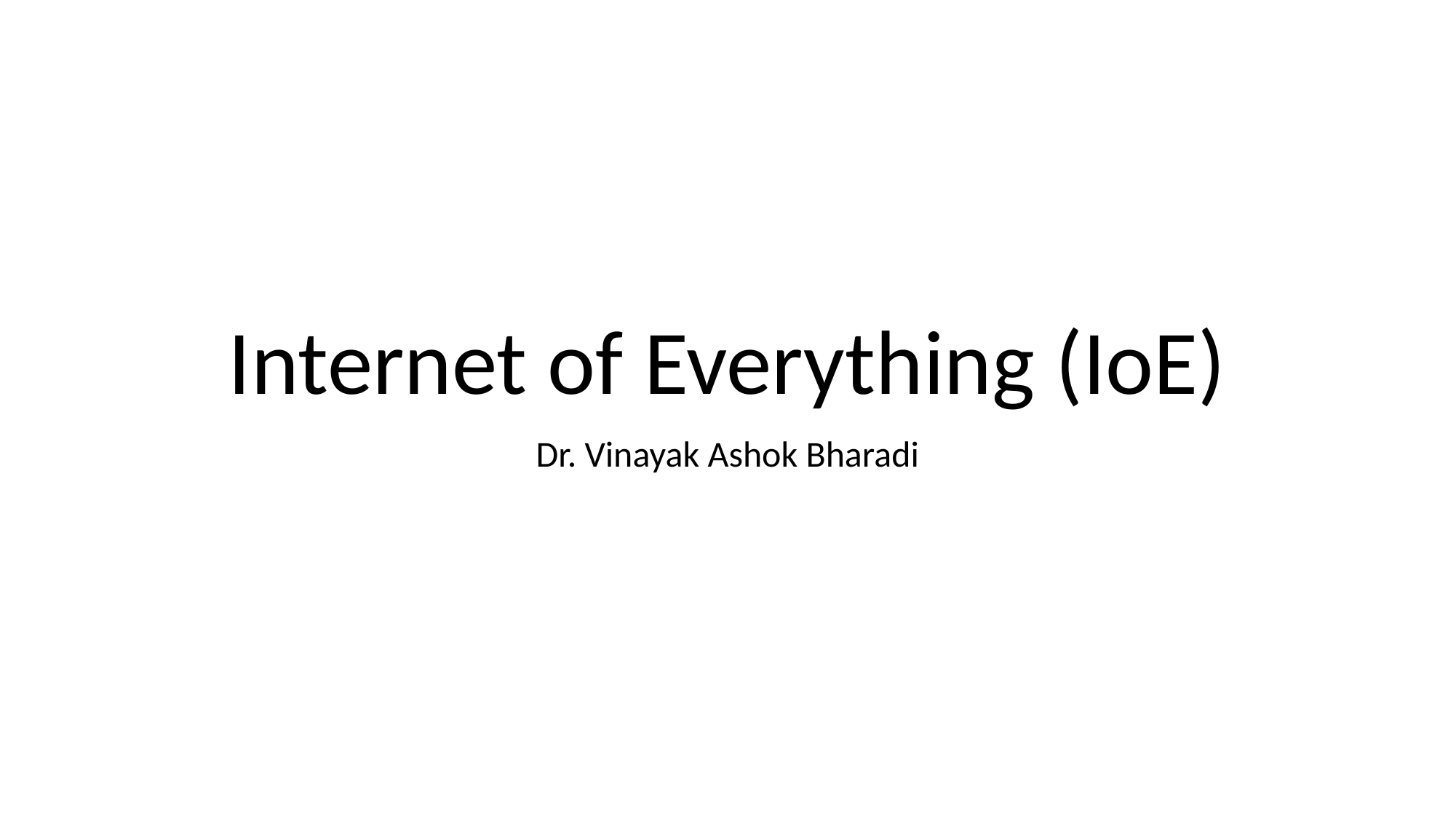

# Internet of Everything (IoE)
Dr. Vinayak Ashok Bharadi